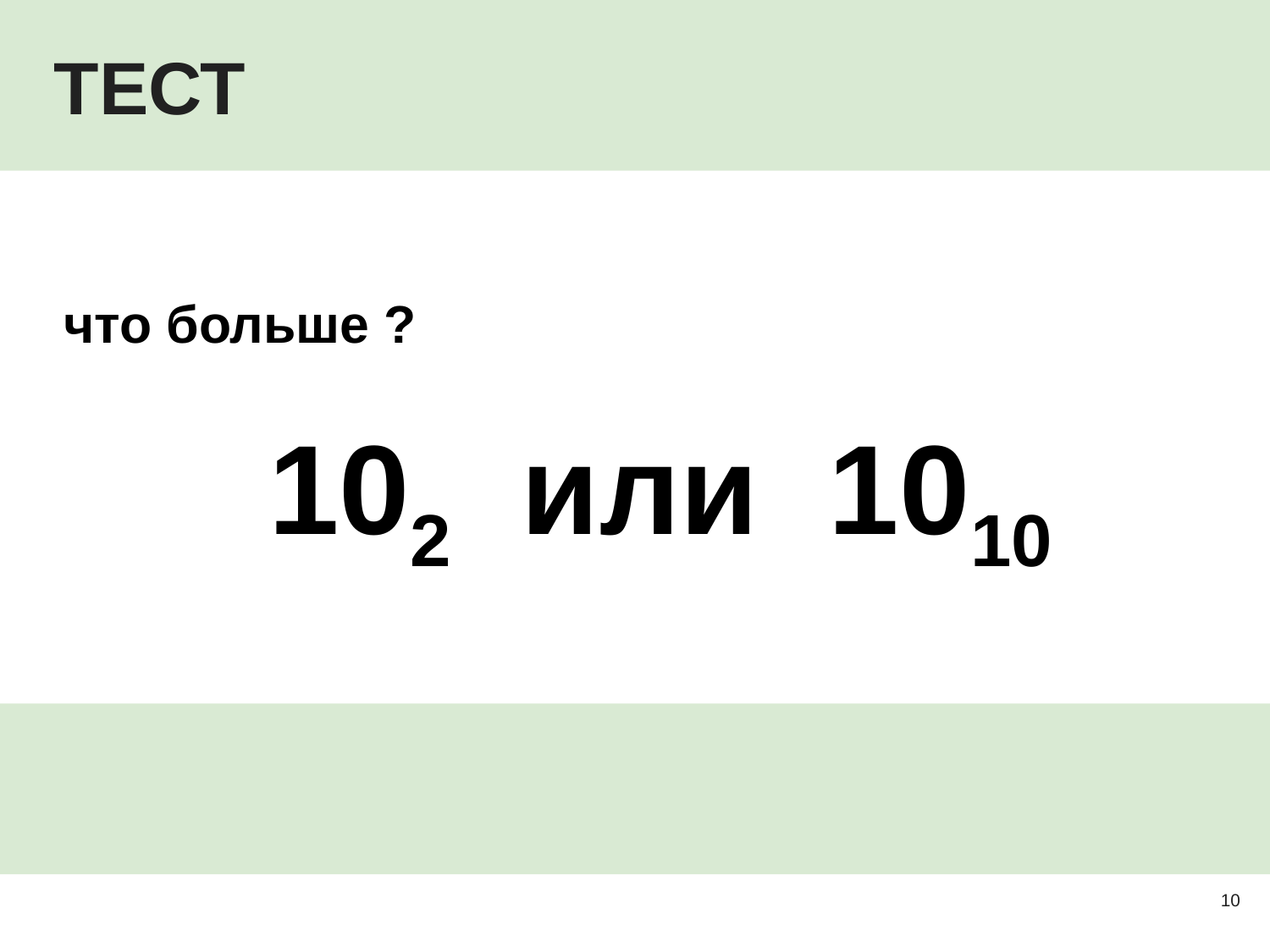

# ТЕСТ
что больше ?
102  или  1010

10